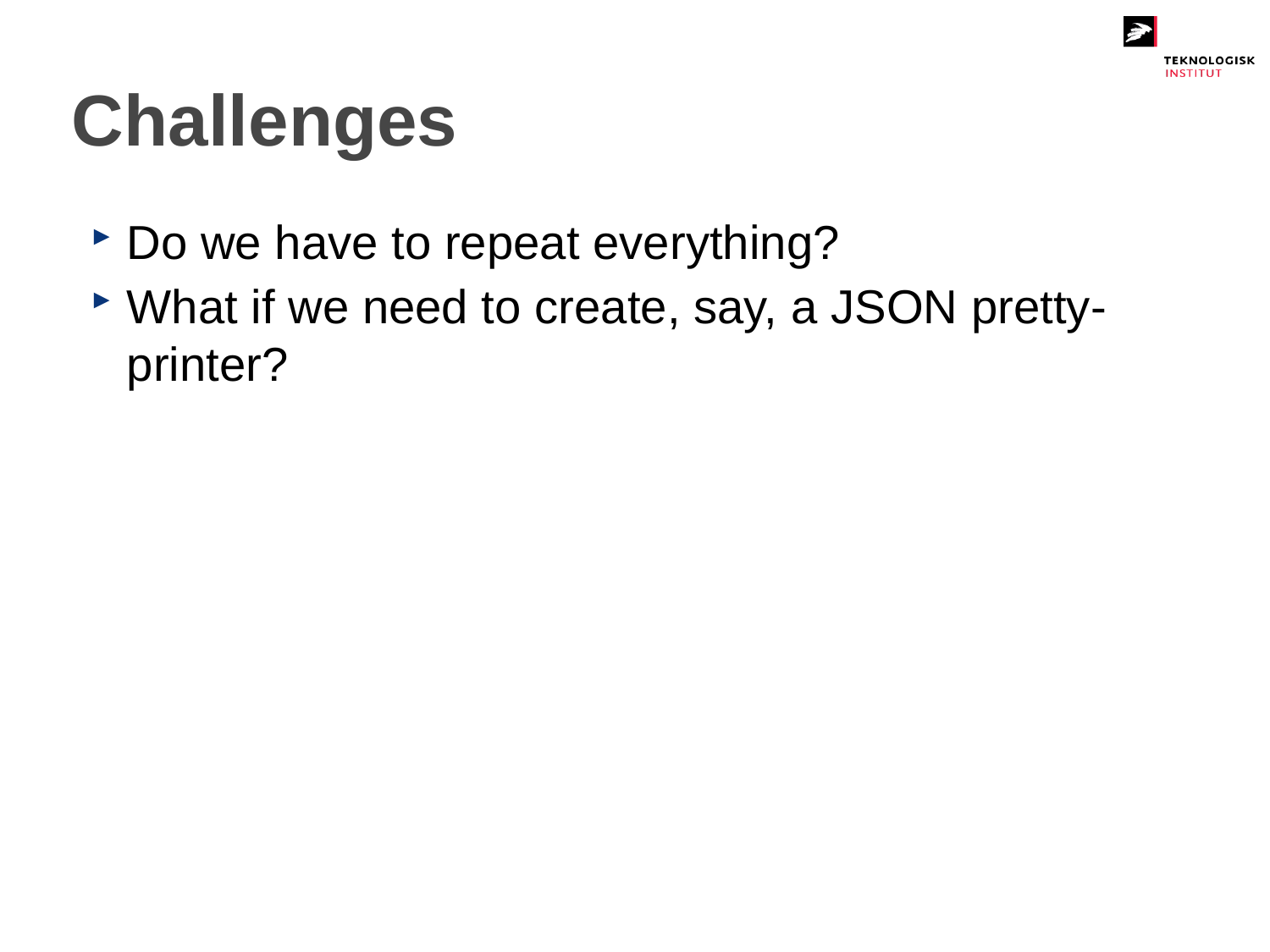

# Challenges
Do we have to repeat everything?
What if we need to create, say, a JSON pretty-printer?